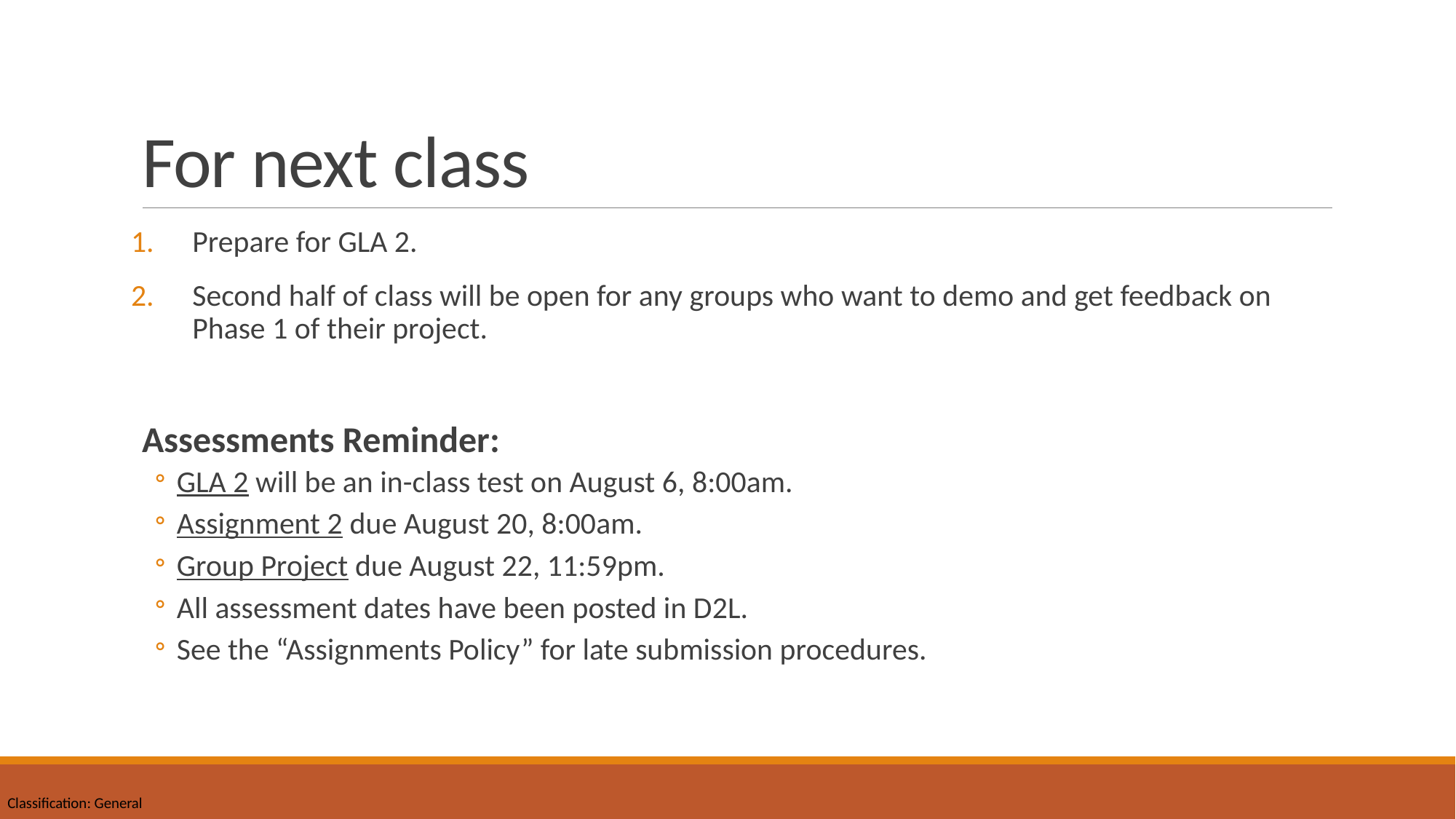

# For next class
Prepare for GLA 2.
Second half of class will be open for any groups who want to demo and get feedback on Phase 1 of their project.

Assessments Reminder:
GLA 2 will be an in-class test on August 6, 8:00am.
Assignment 2 due August 20, 8:00am.
Group Project due August 22, 11:59pm.
All assessment dates have been posted in D2L.
See the “Assignments Policy” for late submission procedures.